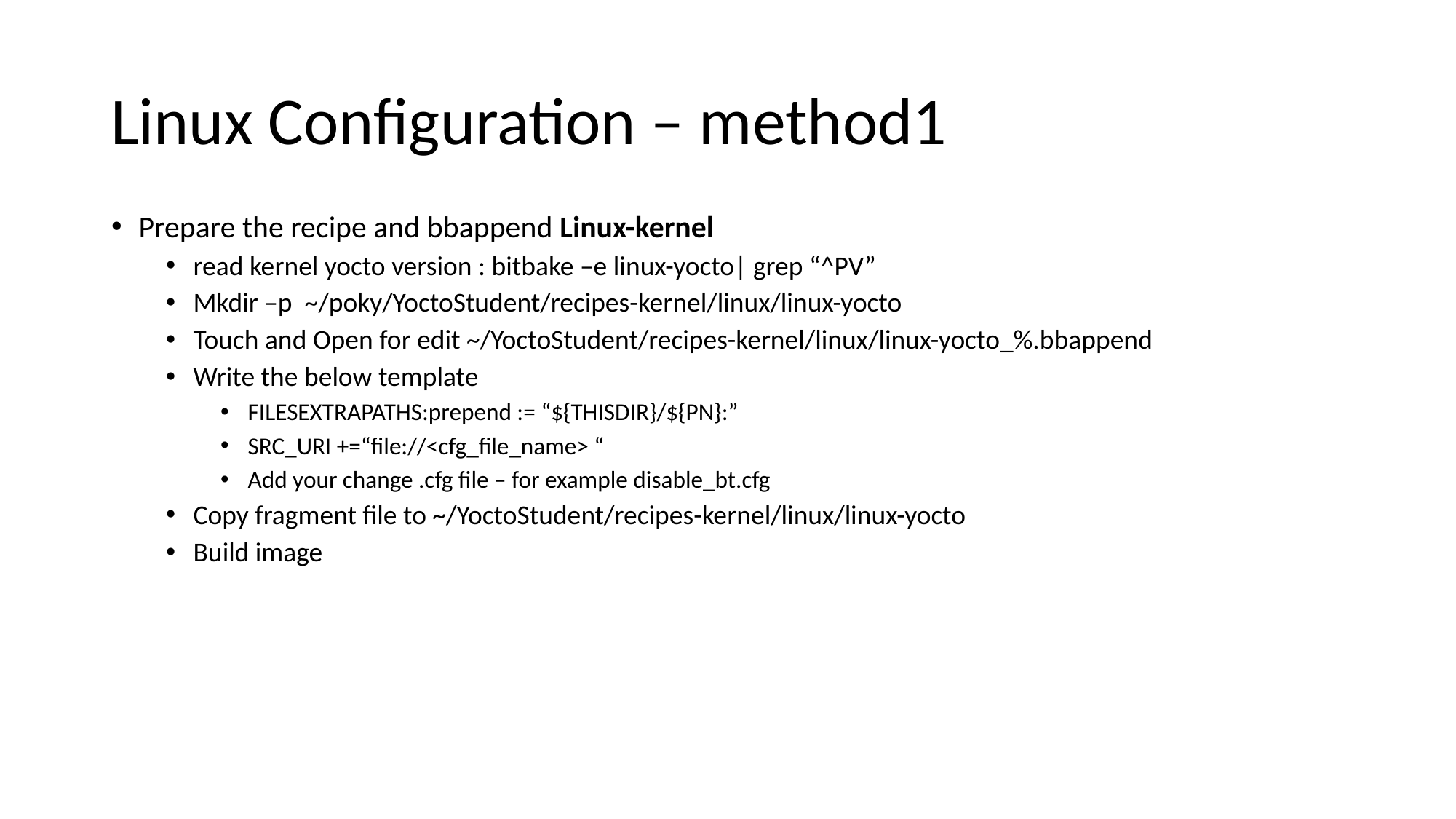

# Linux Configuration – method1
Prepare the recipe and bbappend Linux-kernel
read kernel yocto version : bitbake –e linux-yocto| grep “^PV”
Mkdir –p  ~/poky/YoctoStudent/recipes-kernel/linux/linux-yocto
Touch and Open for edit ~/YoctoStudent/recipes-kernel/linux/linux-yocto_%.bbappend
Write the below template
FILESEXTRAPATHS:prepend := “${THISDIR}/${PN}:”
SRC_URI +=“file://<cfg_file_name> “
Add your change .cfg file – for example disable_bt.cfg
Copy fragment file to ~/YoctoStudent/recipes-kernel/linux/linux-yocto
Build image